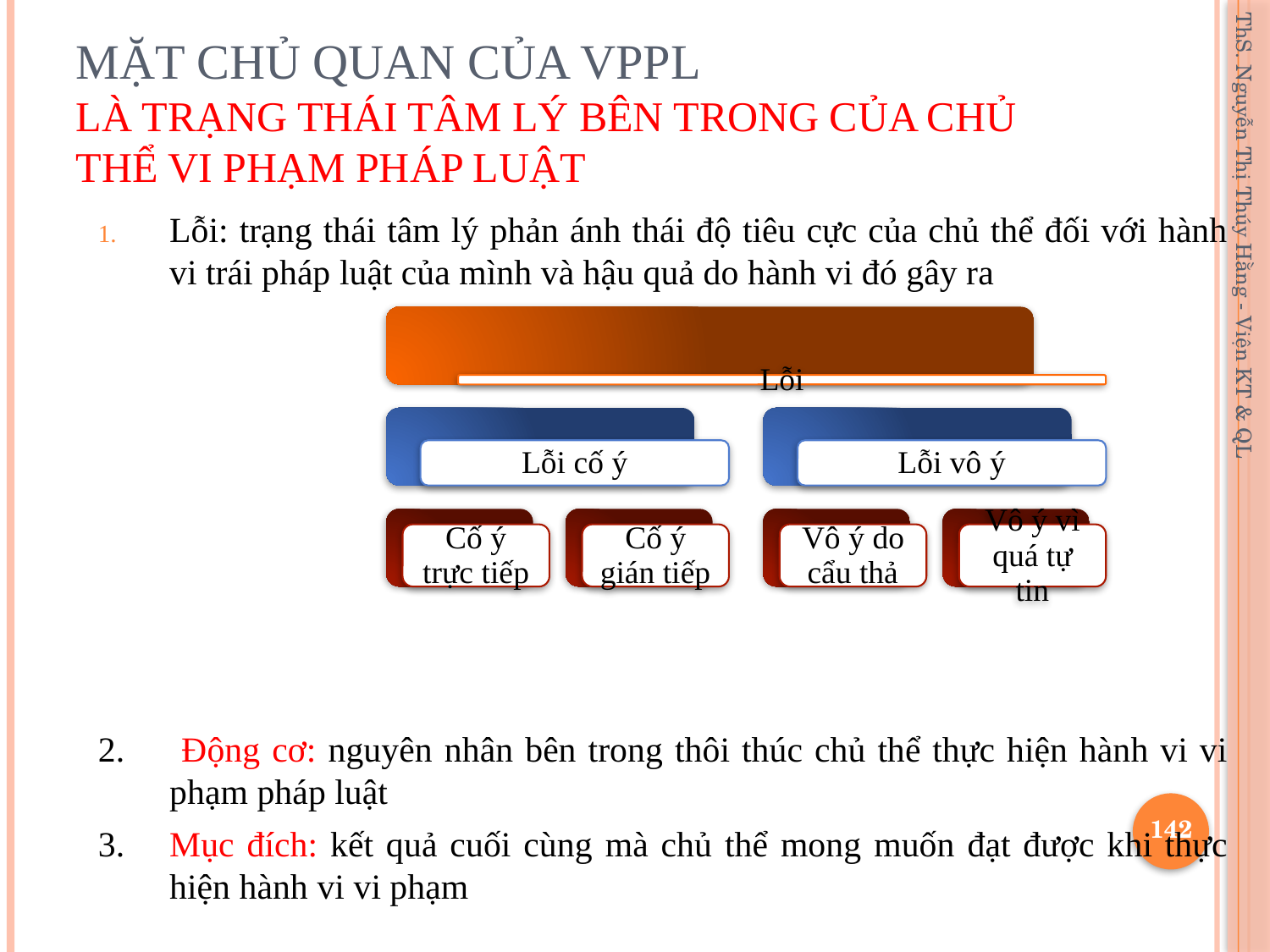

# Mặt chủ quan của VPPL là trạng thái tâm lý bên trong của chủ thể vi phạm pháp luật
Lỗi: trạng thái tâm lý phản ánh thái độ tiêu cực của chủ thể đối với hành vi trái pháp luật của mình và hậu quả do hành vi đó gây ra

2.	 Động cơ: nguyên nhân bên trong thôi thúc chủ thể thực hiện hành vi vi phạm pháp luật
3.	Mục đích: kết quả cuối cùng mà chủ thể mong muốn đạt được khi thực hiện hành vi vi phạm
ThS. Nguyễn Thị Thúy Hằng - Viện KT & QL
Lỗi
Lỗi cố ý
Cố ý trực tiếp
Cố ý gián tiếp
Lỗi vô ý
Vô ý do cẩu thả
Vô ý vì quá tự tin
142